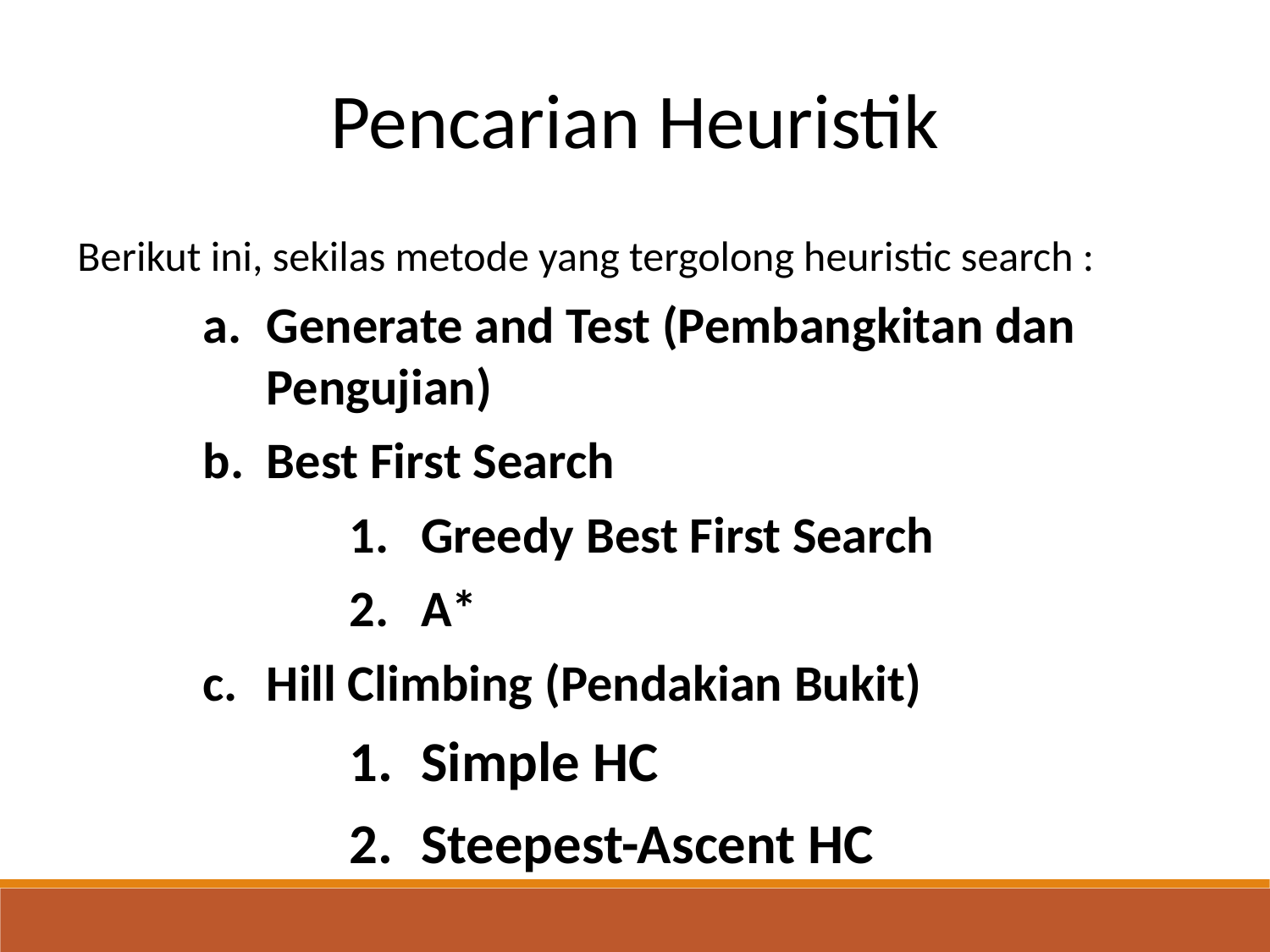

Pencarian Heuristik
Berikut ini, sekilas metode yang tergolong heuristic search :
Generate and Test (Pembangkitan dan Pengujian)
Best First Search
Greedy Best First Search
A*
Hill Climbing (Pendakian Bukit)
Simple HC
Steepest-Ascent HC